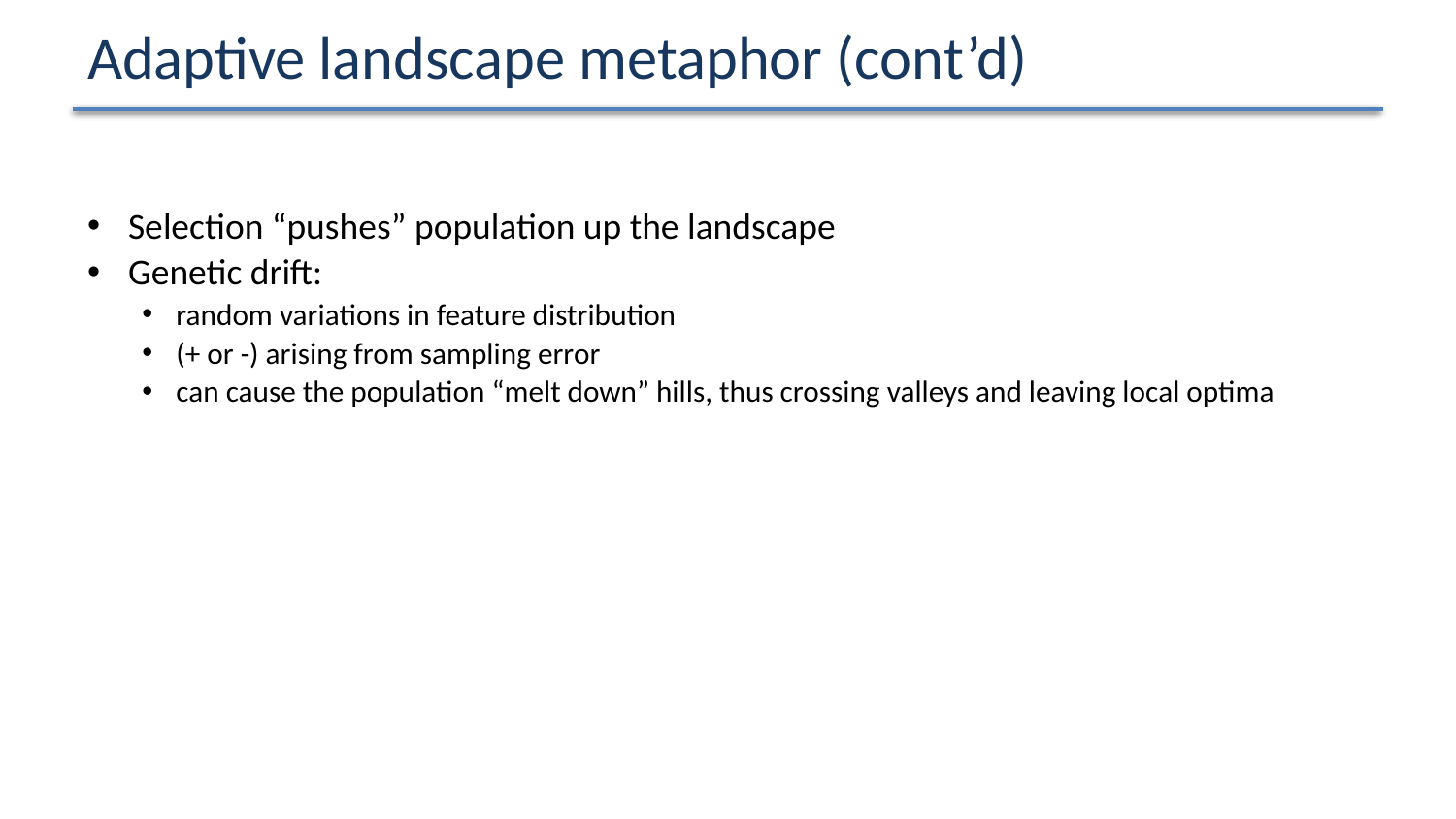

# Adaptive landscape metaphor (cont’d)
Selection “pushes” population up the landscape
Genetic drift:
random variations in feature distribution
(+ or -) arising from sampling error
can cause the population “melt down” hills, thus crossing valleys and leaving local optima